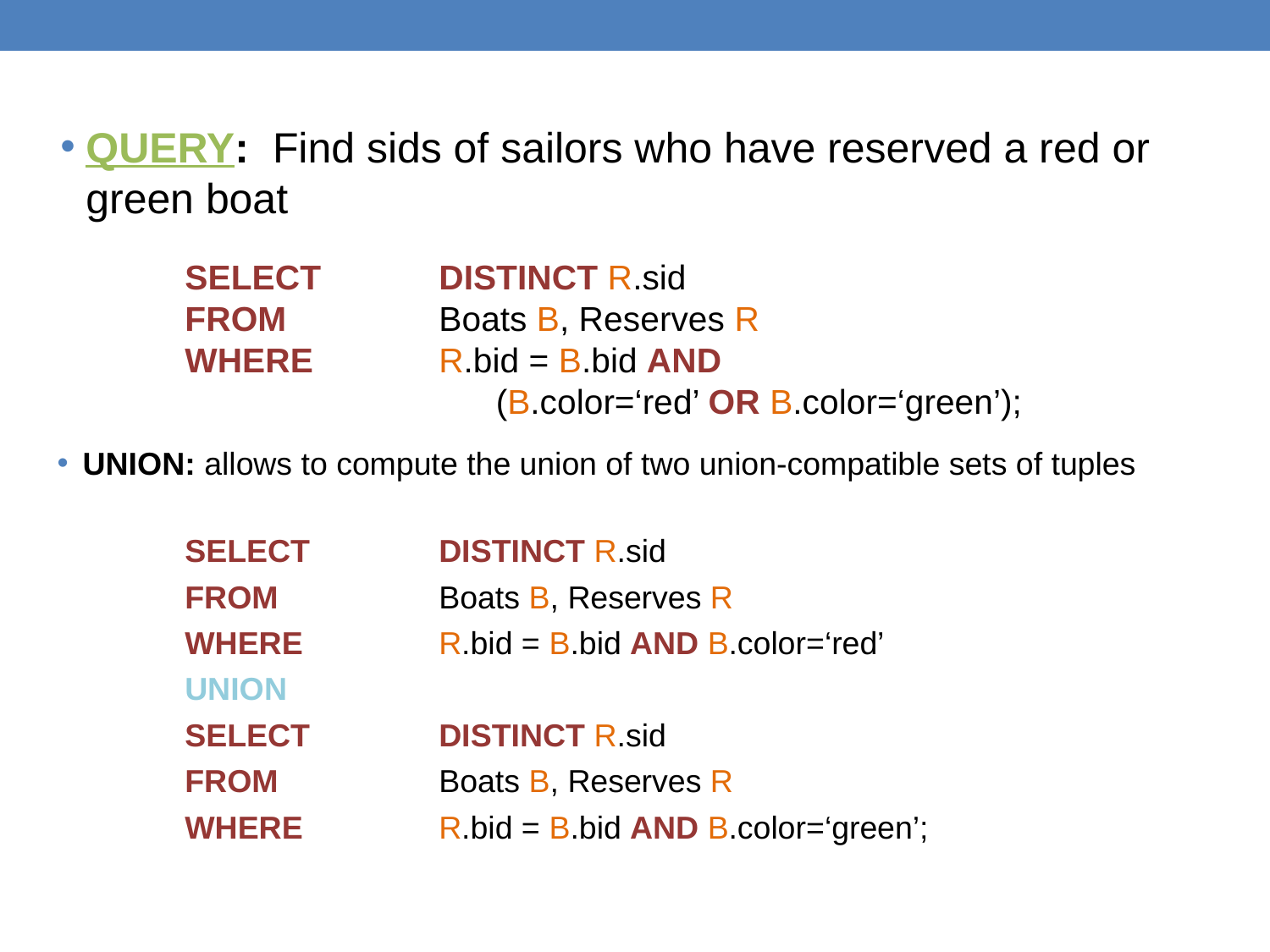

QUERY:  Find sids of sailors who have reserved a red or green boat
SELECT 	DISTINCT R.sid
FROM   	Boats B, Reserves R
WHERE 	R.bid = B.bid AND
		      (B.color=‘red’ OR B.color=‘green’);
UNION: allows to compute the union of two union-compatible sets of tuples
SELECT 	DISTINCT R.sid
FROM   		Boats B, Reserves R
WHERE 	R.bid = B.bid AND B.color=‘red’
UNION
SELECT 	DISTINCT R.sid
FROM   		Boats B, Reserves R
WHERE 	R.bid = B.bid AND B.color=‘green’;